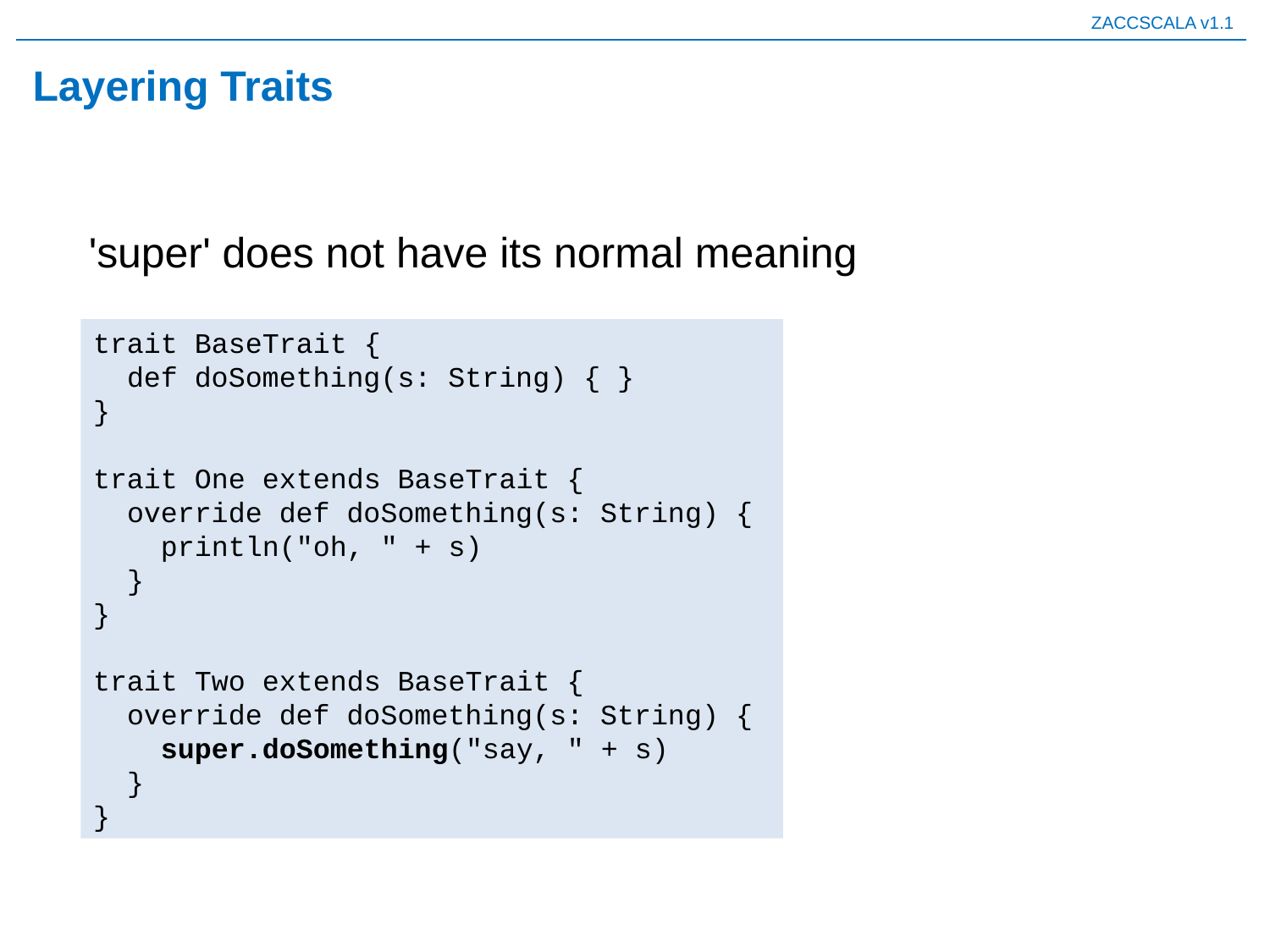

# Layering Traits
'super' does not have its normal meaning
trait BaseTrait {
  def doSomething(s: String) { }
}

trait One extends BaseTrait {
  override def doSomething(s: String) {
    println("oh, " + s)
  }
}

trait Two extends BaseTrait {
  override def doSomething(s: String) {
    super.doSomething("say, " + s)
  }
}